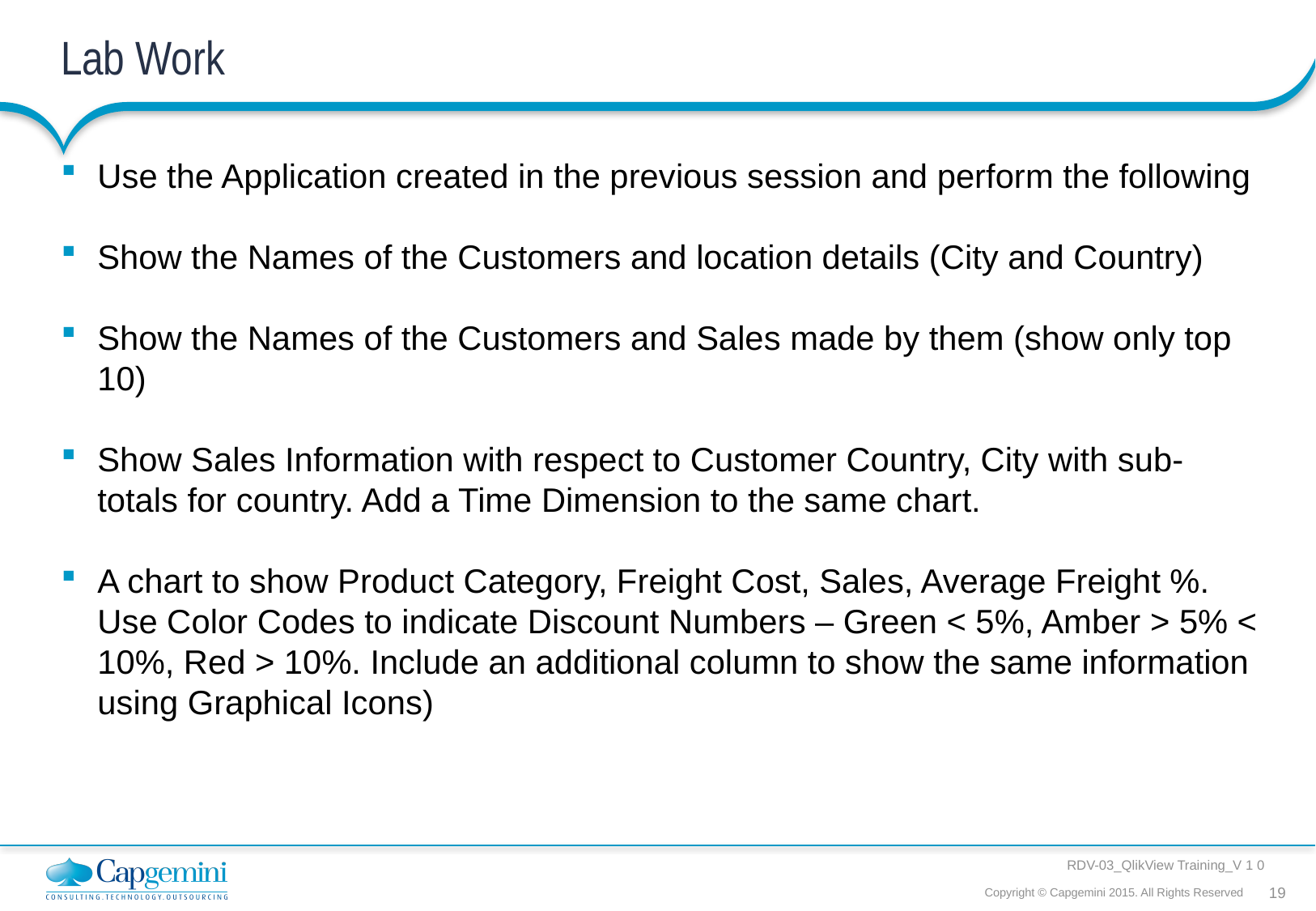

# Lab Work
Use the Application created in the previous session and perform the following
Show the Names of the Customers and location details (City and Country)
Show the Names of the Customers and Sales made by them (show only top 10)
Show Sales Information with respect to Customer Country, City with sub-totals for country. Add a Time Dimension to the same chart.
A chart to show Product Category, Freight Cost, Sales, Average Freight %. Use Color Codes to indicate Discount Numbers – Green < 5%, Amber > 5% < 10%, Red > 10%. Include an additional column to show the same information using Graphical Icons)